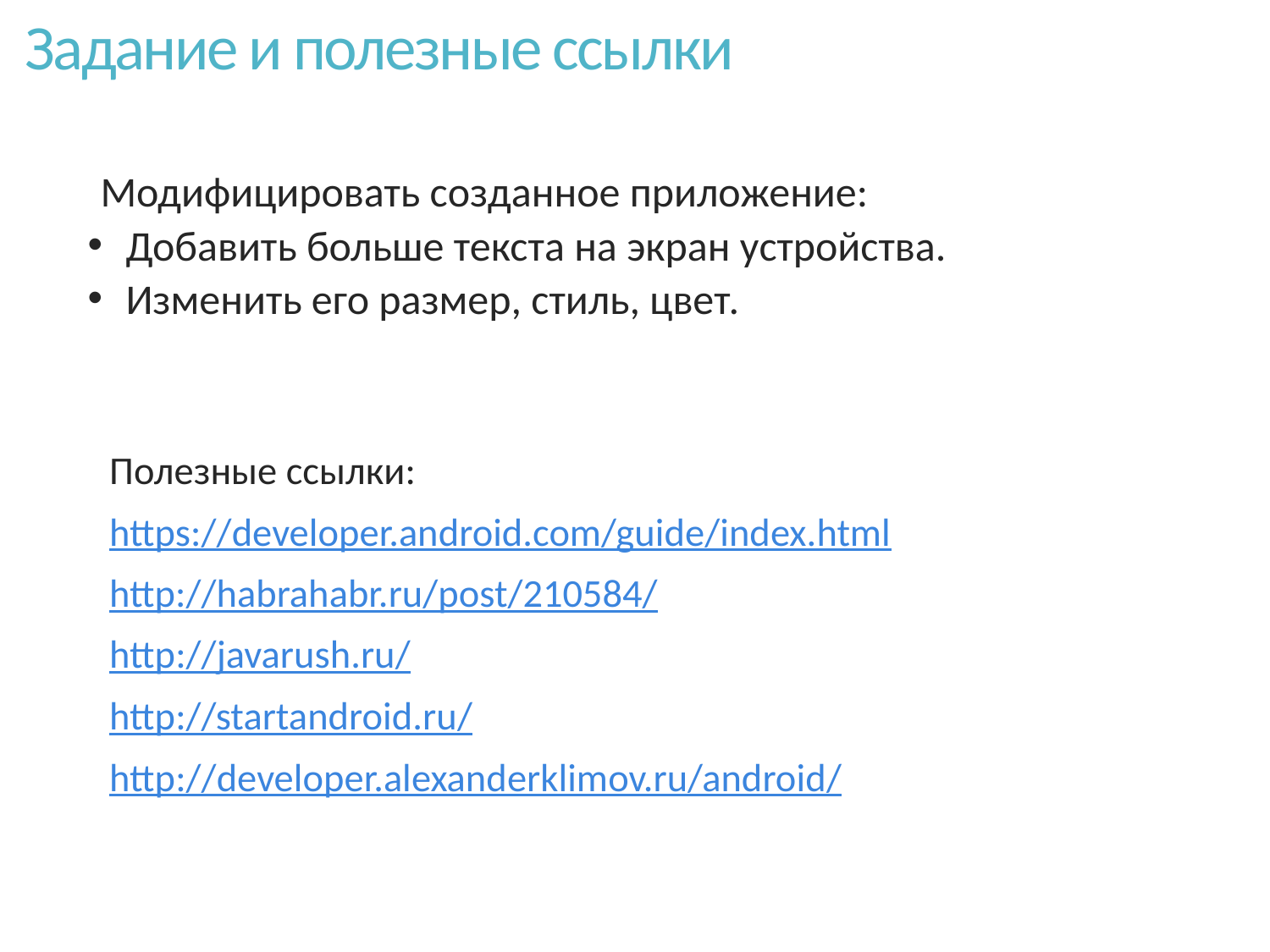

# Задание и полезные ссылки
Модифицировать созданное приложение:
Добавить больше текста на экран устройства.
Изменить его размер, стиль, цвет.
Полезные ссылки:
https://developer.android.com/guide/index.html
http://habrahabr.ru/post/210584/
http://javarush.ru/
http://startandroid.ru/
http://developer.alexanderklimov.ru/android/